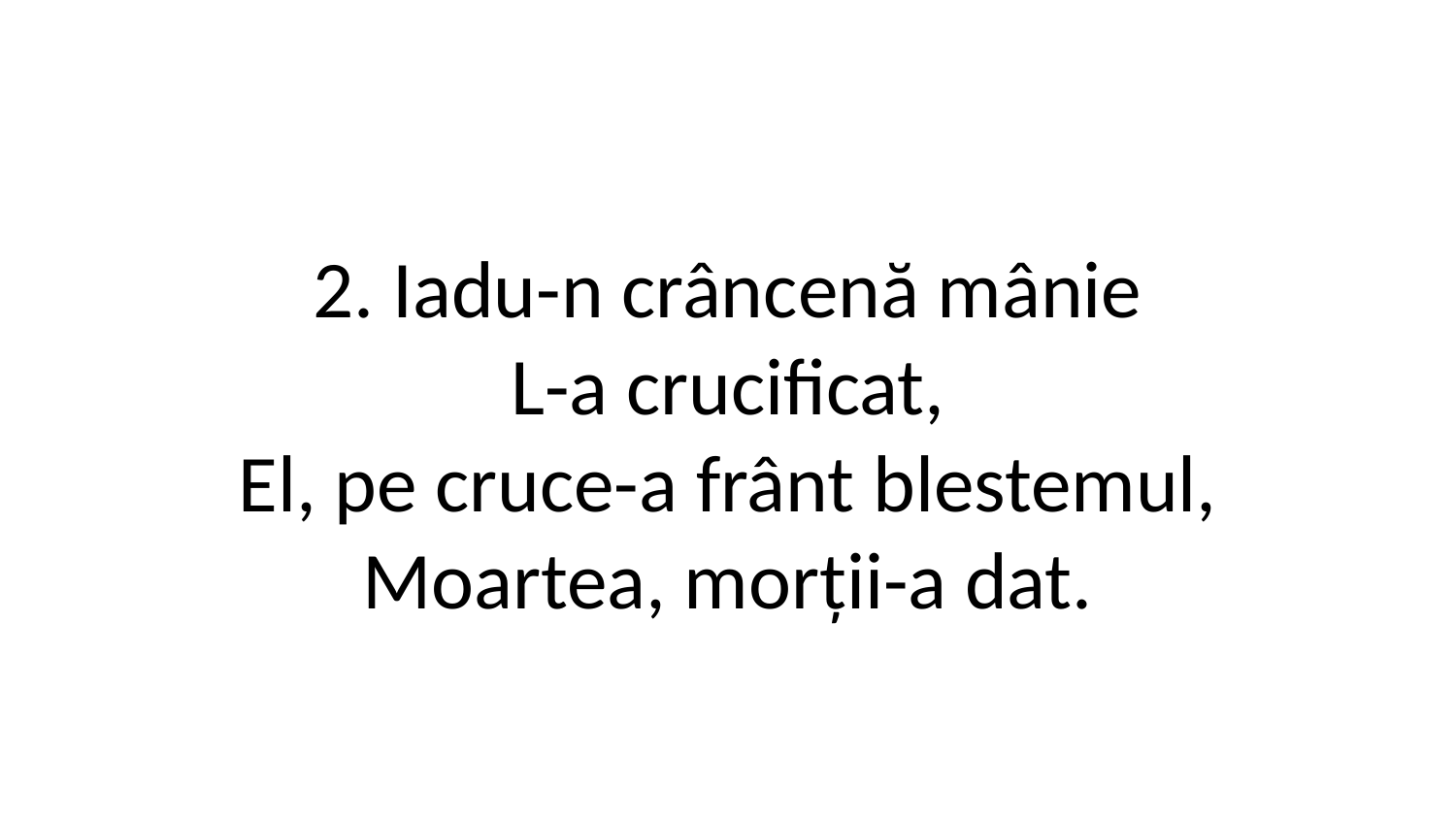

2. Iadu-n crâncenă mânie
L-a crucificat,
El, pe cruce-a frânt blestemul,
Moartea, morții-a dat.